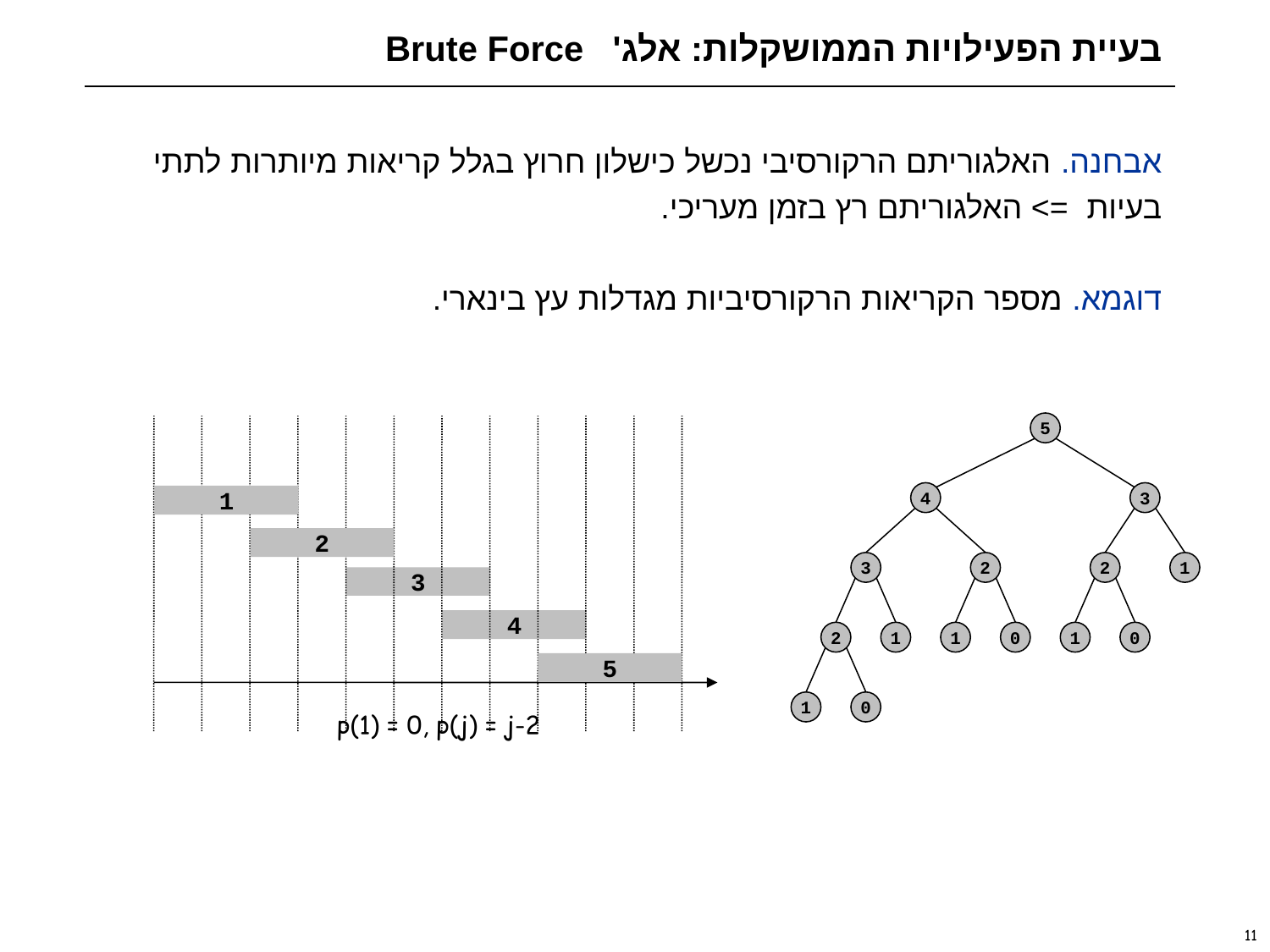

# בעיית הפעילויות הממושקלות: אלג'   Brute Force
אבחנה. האלגוריתם הרקורסיבי נכשל כישלון חרוץ בגלל קריאות מיותרות לתתי בעיות  => האלגוריתם רץ בזמן מעריכי.

דוגמא. מספר הקריאות הרקורסיביות מגדלות עץ בינארי.
5
4
3
3
2
2
1
2
1
1
0
1
0
1
0

1
2
3
4
5

p(1) = 0, p(j) = j-2
11